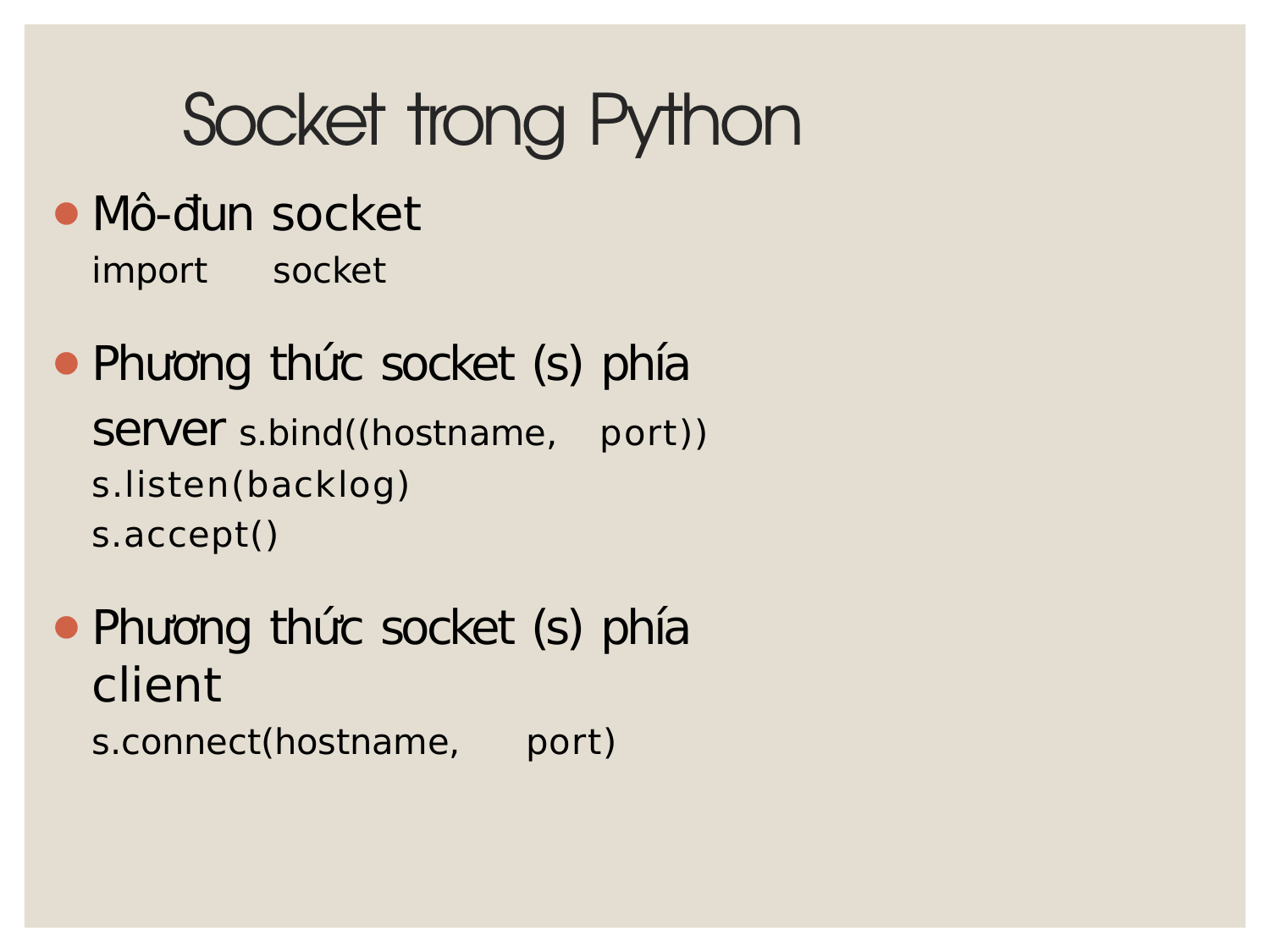

# Socket trong Python

Mô-đun socket
import	socket
Phương thức socket (s) phía server s.bind((hostname,	port)) s.listen(backlog)
s.accept()
Phương thức socket (s) phía client
s.connect(hostname,	port)